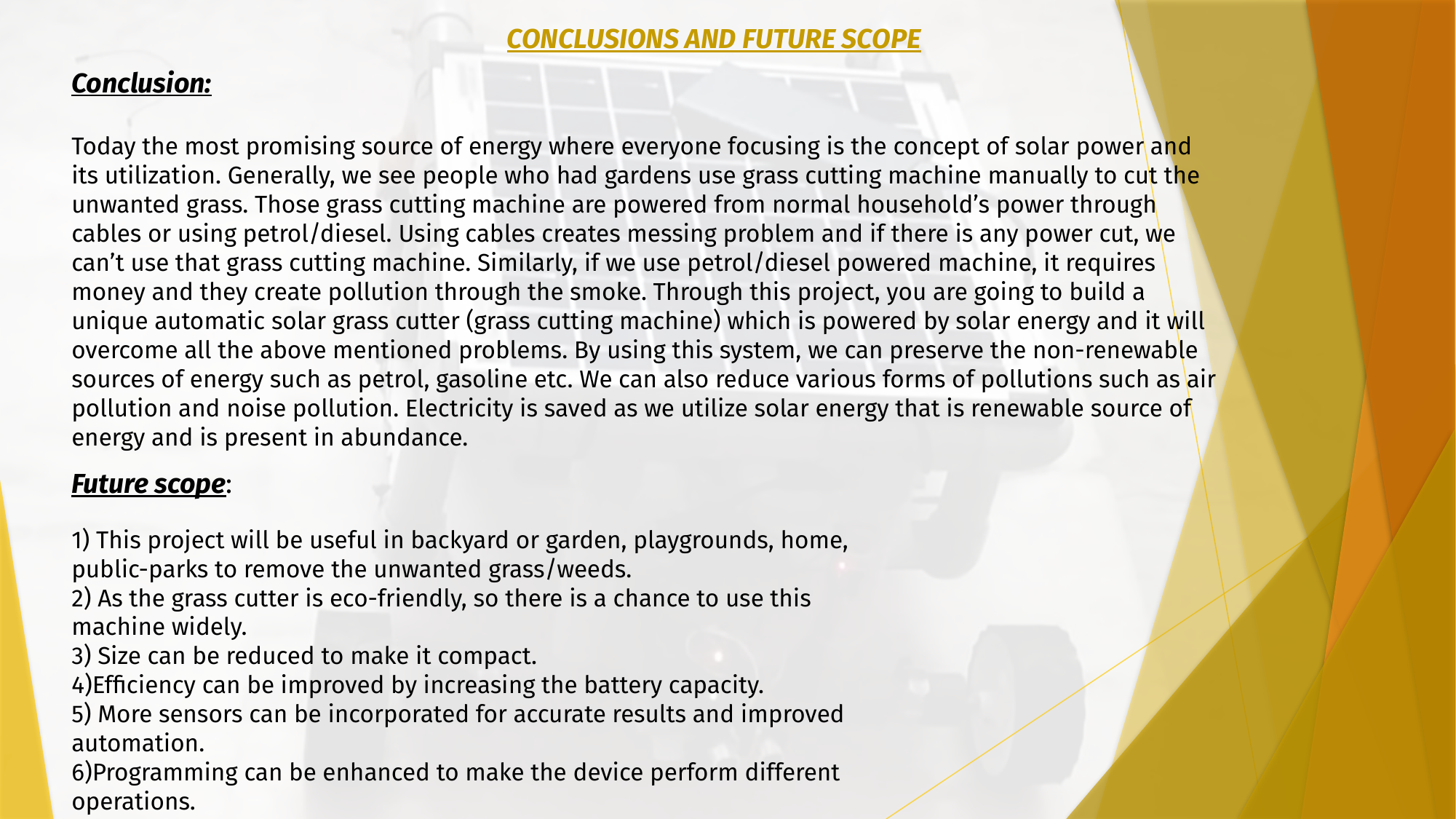

CONCLUSIONS AND FUTURE SCOPE
Conclusion:

Today the most promising source of energy where everyone focusing is the concept of solar power and its utilization. Generally, we see people who had gardens use grass cutting machine manually to cut the unwanted grass. Those grass cutting machine are powered from normal household’s power through cables or using petrol/diesel. Using cables creates messing problem and if there is any power cut, we can’t use that grass cutting machine. Similarly, if we use petrol/diesel powered machine, it requires money and they create pollution through the smoke. Through this project, you are going to build a unique automatic solar grass cutter (grass cutting machine) which is powered by solar energy and it will overcome all the above mentioned problems. By using this system, we can preserve the non-renewable sources of energy such as petrol, gasoline etc. We can also reduce various forms of pollutions such as air pollution and noise pollution. Electricity is saved as we utilize solar energy that is renewable source of energy and is present in abundance.
Future scope:

1) This project will be useful in backyard or garden, playgrounds, home, public-parks to remove the unwanted grass/weeds.
2) As the grass cutter is eco-friendly, so there is a chance to use this machine widely.
3) Size can be reduced to make it compact.
4)Efficiency can be improved by increasing the battery capacity.
5) More sensors can be incorporated for accurate results and improved automation.
6)Programming can be enhanced to make the device perform different operations.